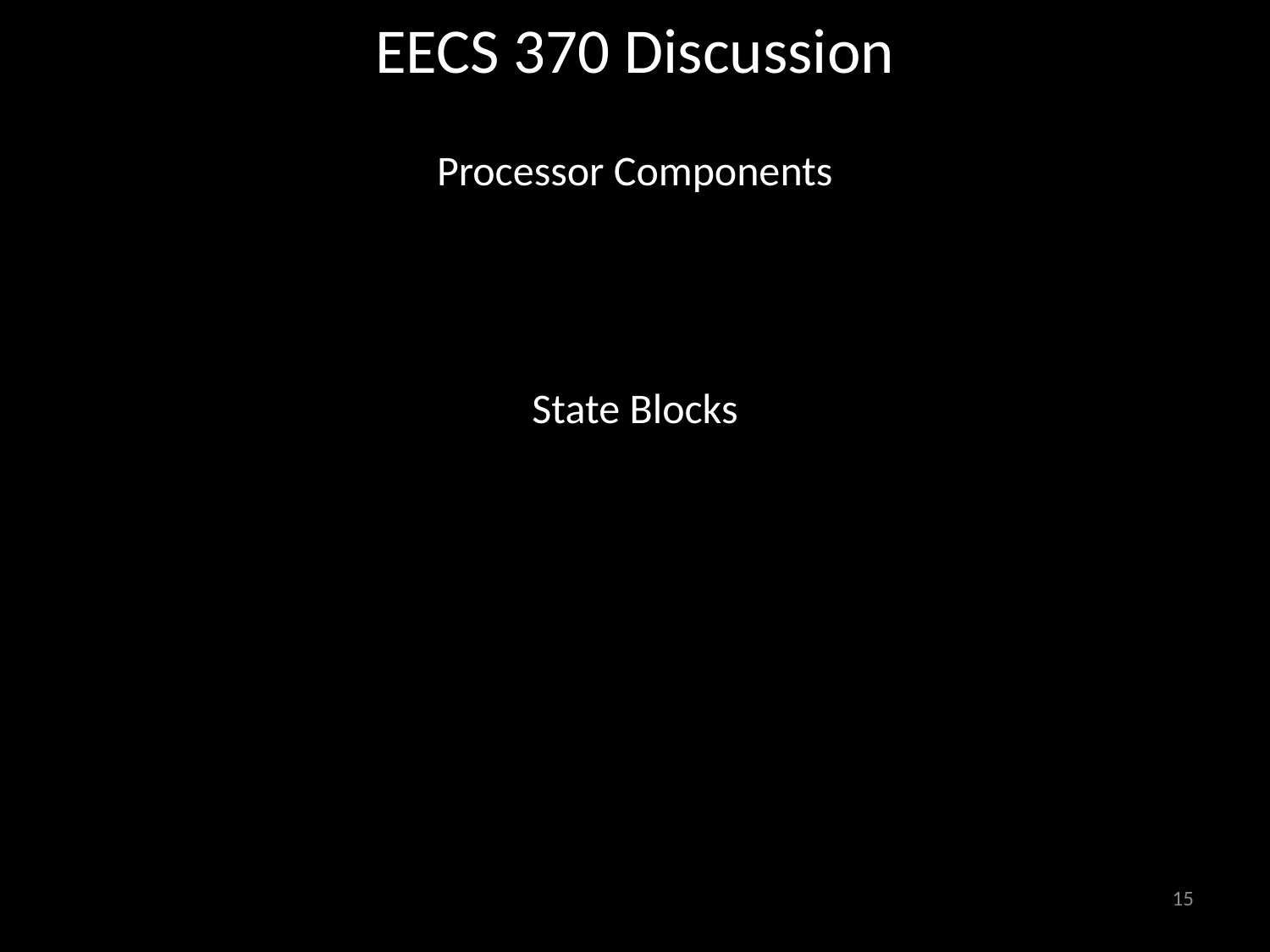

# EECS 370 Discussion
Processor Components

State Blocks
15